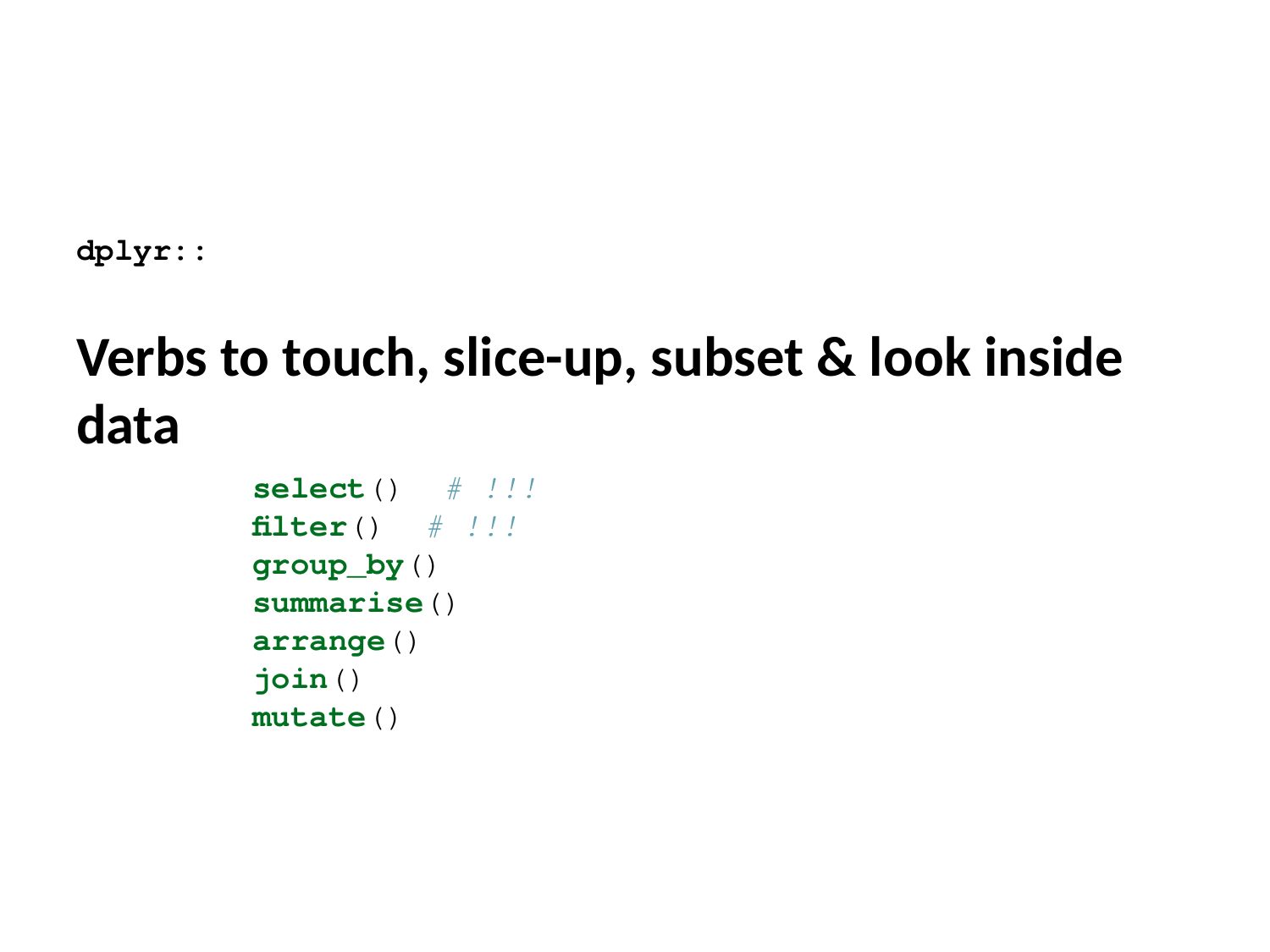

dplyr::
Verbs to touch, slice-up, subset & look inside data
select()  # !!!
filter()  # !!!
group_by()
summarise()
arrange()
join()
mutate()